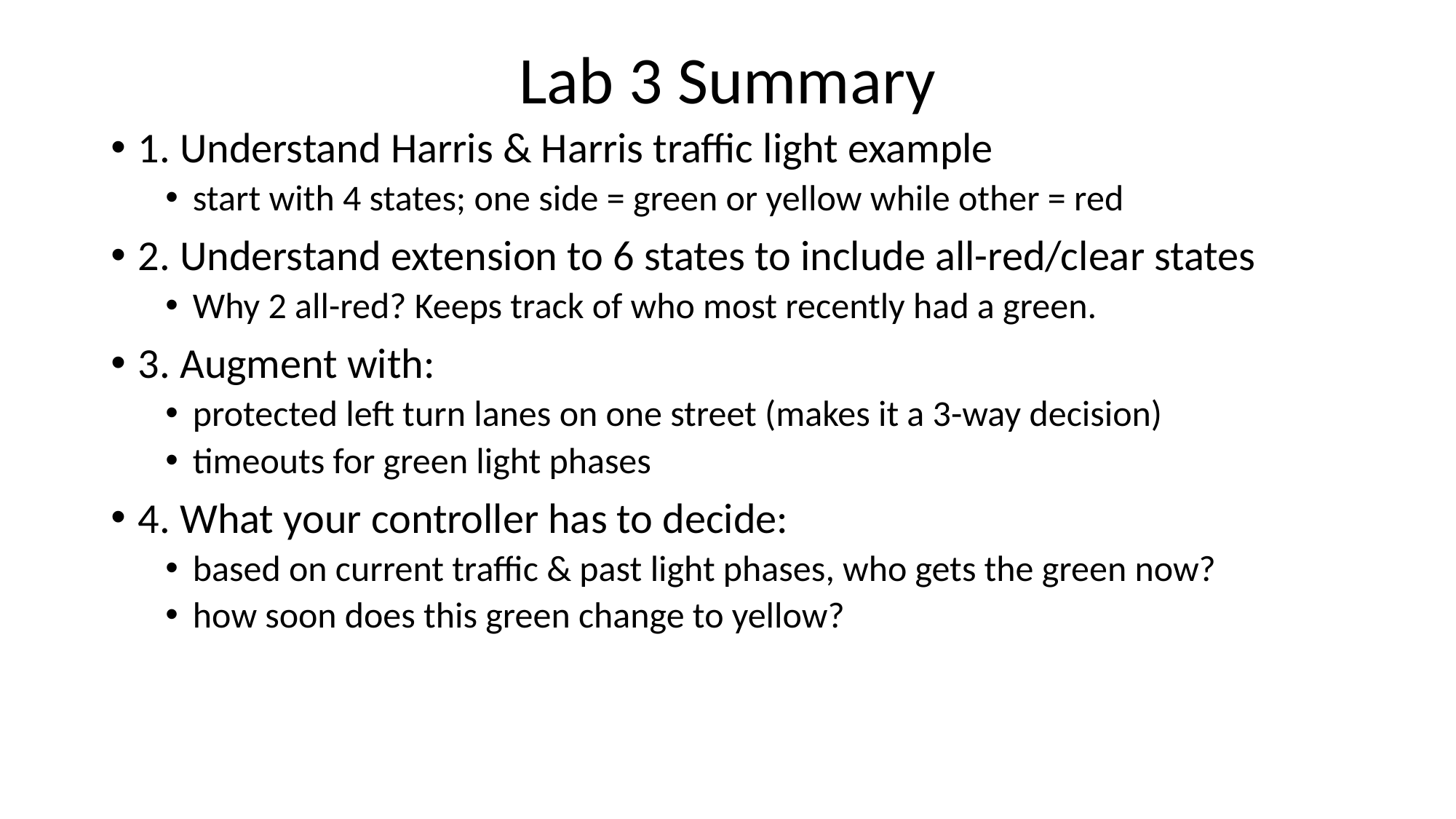

# Lab 3 Summary
1. Understand Harris & Harris traffic light example
start with 4 states; one side = green or yellow while other = red
2. Understand extension to 6 states to include all-red/clear states
Why 2 all-red? Keeps track of who most recently had a green.
3. Augment with:
protected left turn lanes on one street (makes it a 3-way decision)
timeouts for green light phases
4. What your controller has to decide:
based on current traffic & past light phases, who gets the green now?
how soon does this green change to yellow?